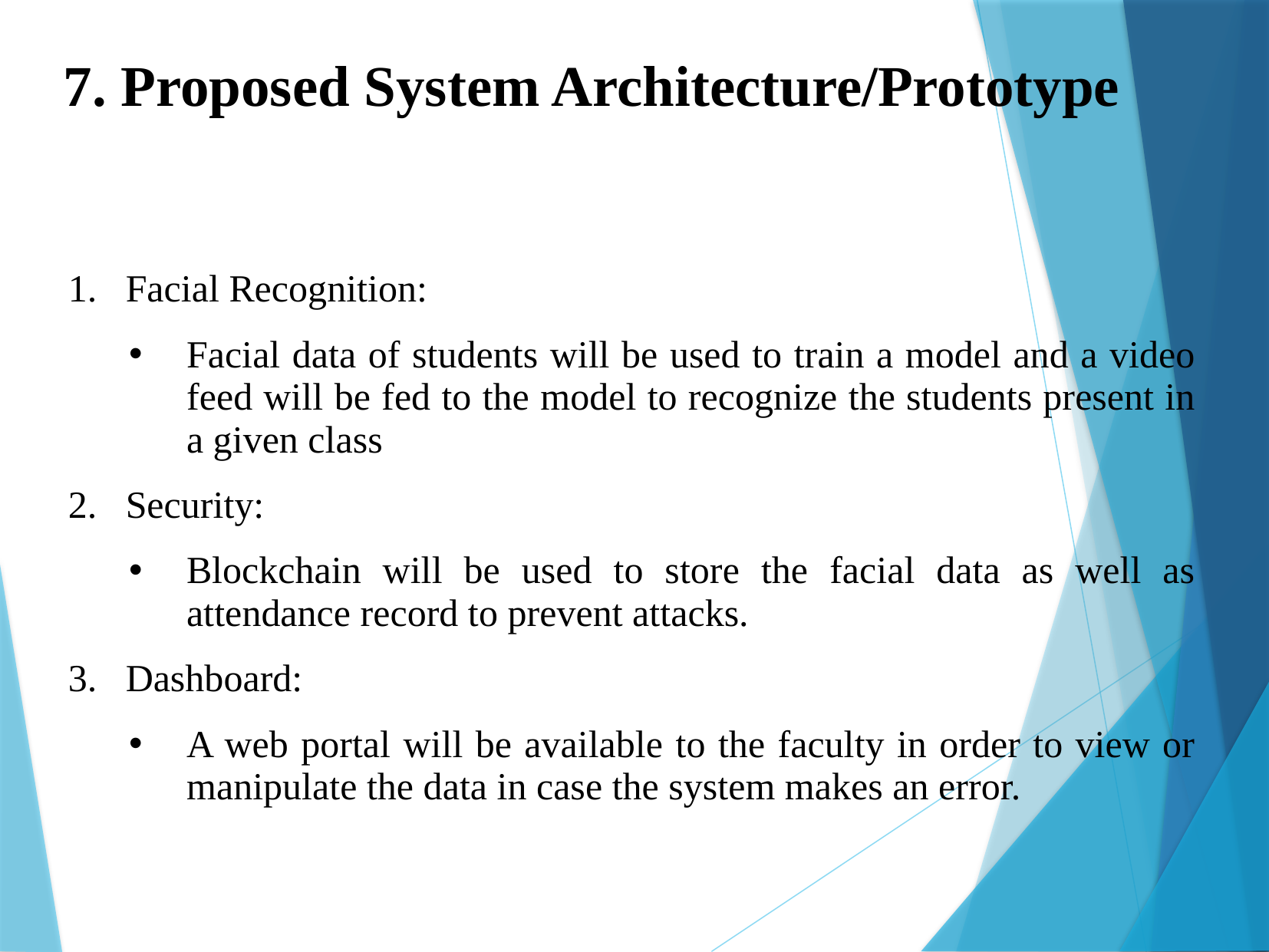

7. Proposed System Architecture/Prototype

Facial Recognition:
Facial data of students will be used to train a model and a video feed will be fed to the model to recognize the students present in a given class
Security:
Blockchain will be used to store the facial data as well as attendance record to prevent attacks.
Dashboard:
A web portal will be available to the faculty in order to view or manipulate the data in case the system makes an error.